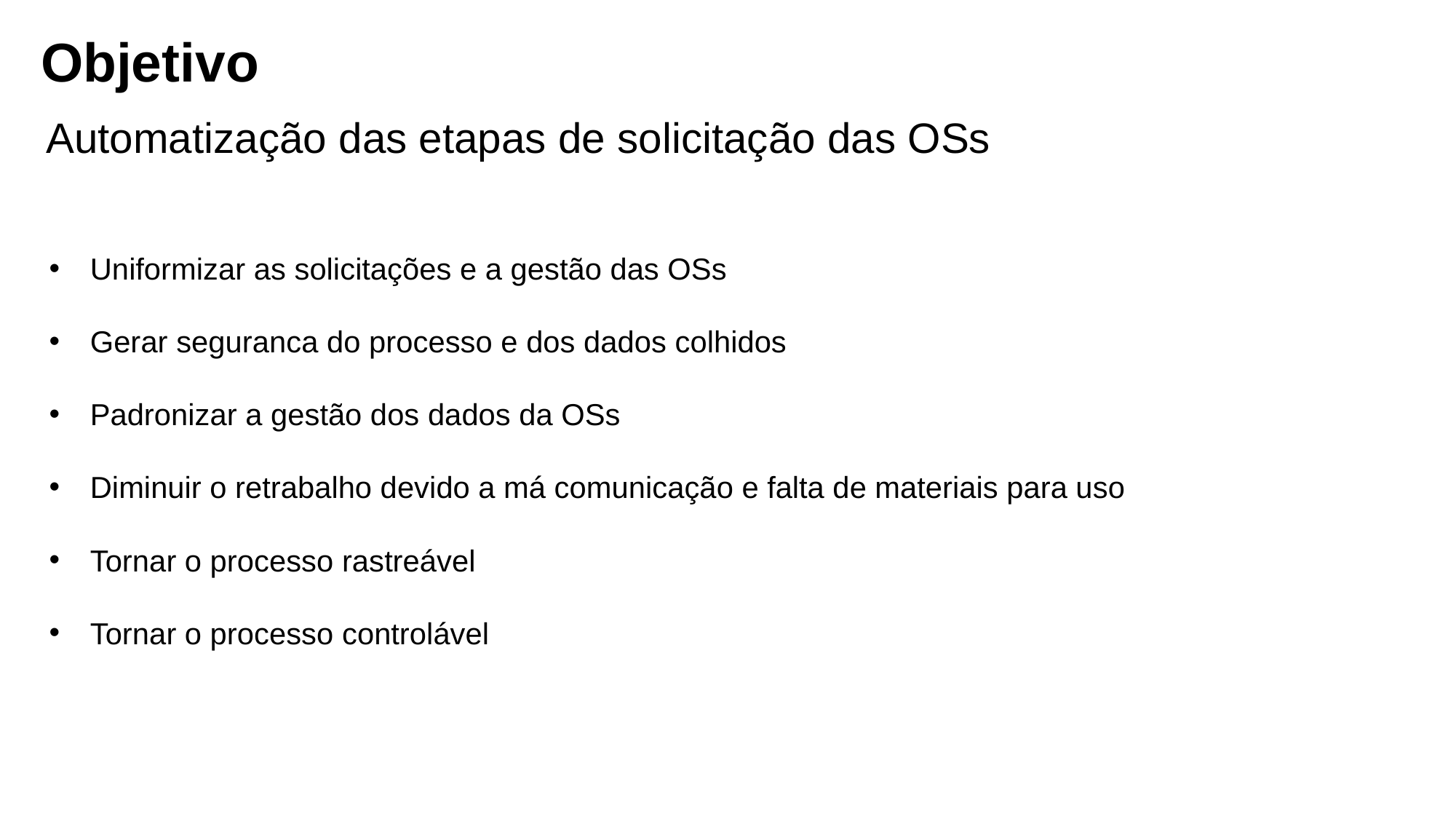

Objetivo
   Automatização das etapas de solicitação das OSs
Uniformizar as solicitações e a gestão das OSs

Gerar seguranca do processo e dos dados colhidos

Padronizar a gestão dos dados da OSs

Diminuir o retrabalho devido a má comunicação e falta de materiais para uso

Tornar o processo rastreável

Tornar o processo controlável